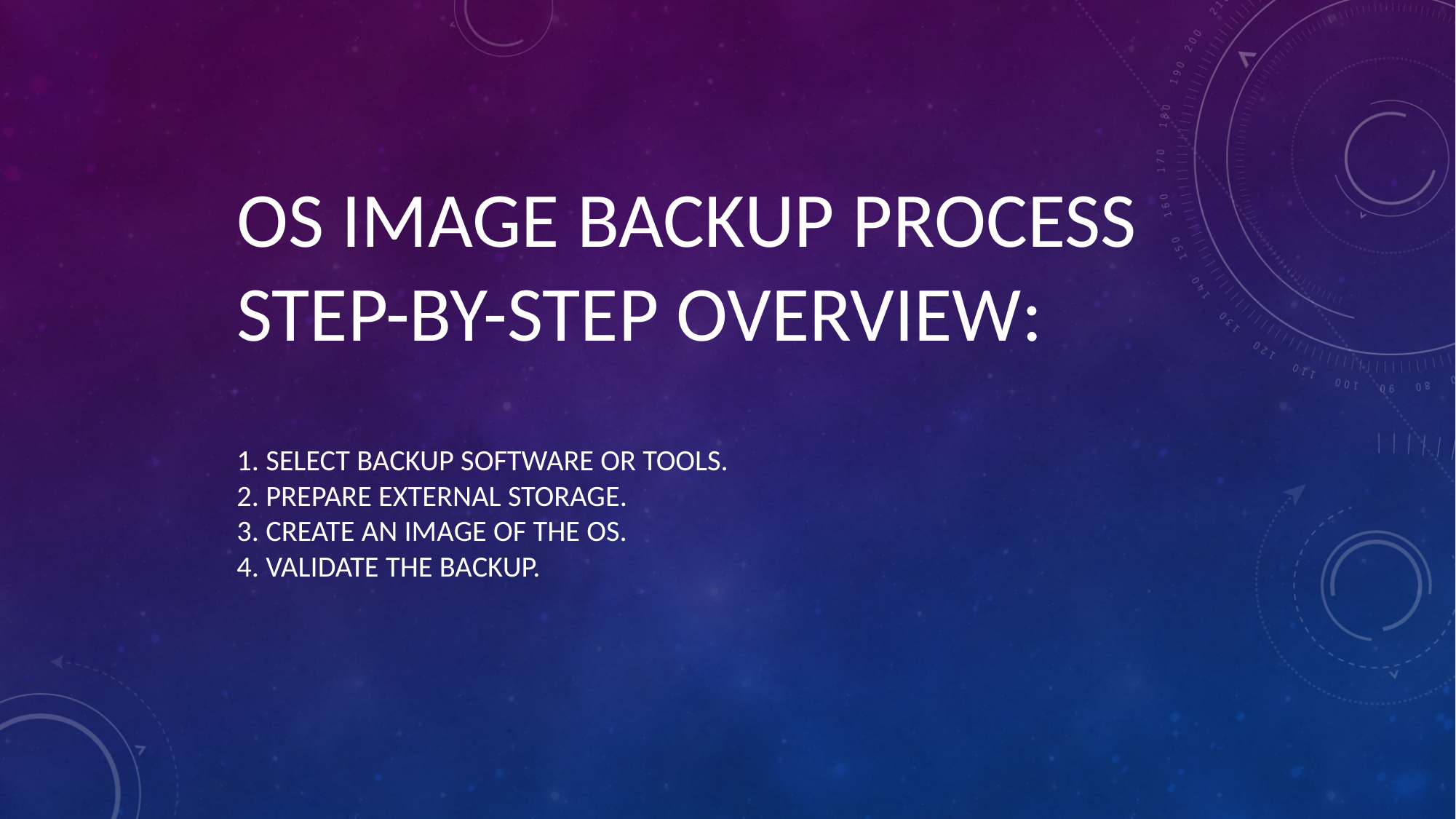

# OS Image Backup Process Step-by-step overview: 1. Select backup software or tools. 2. Prepare external storage. 3. Create an image of the OS. 4. Validate the backup.